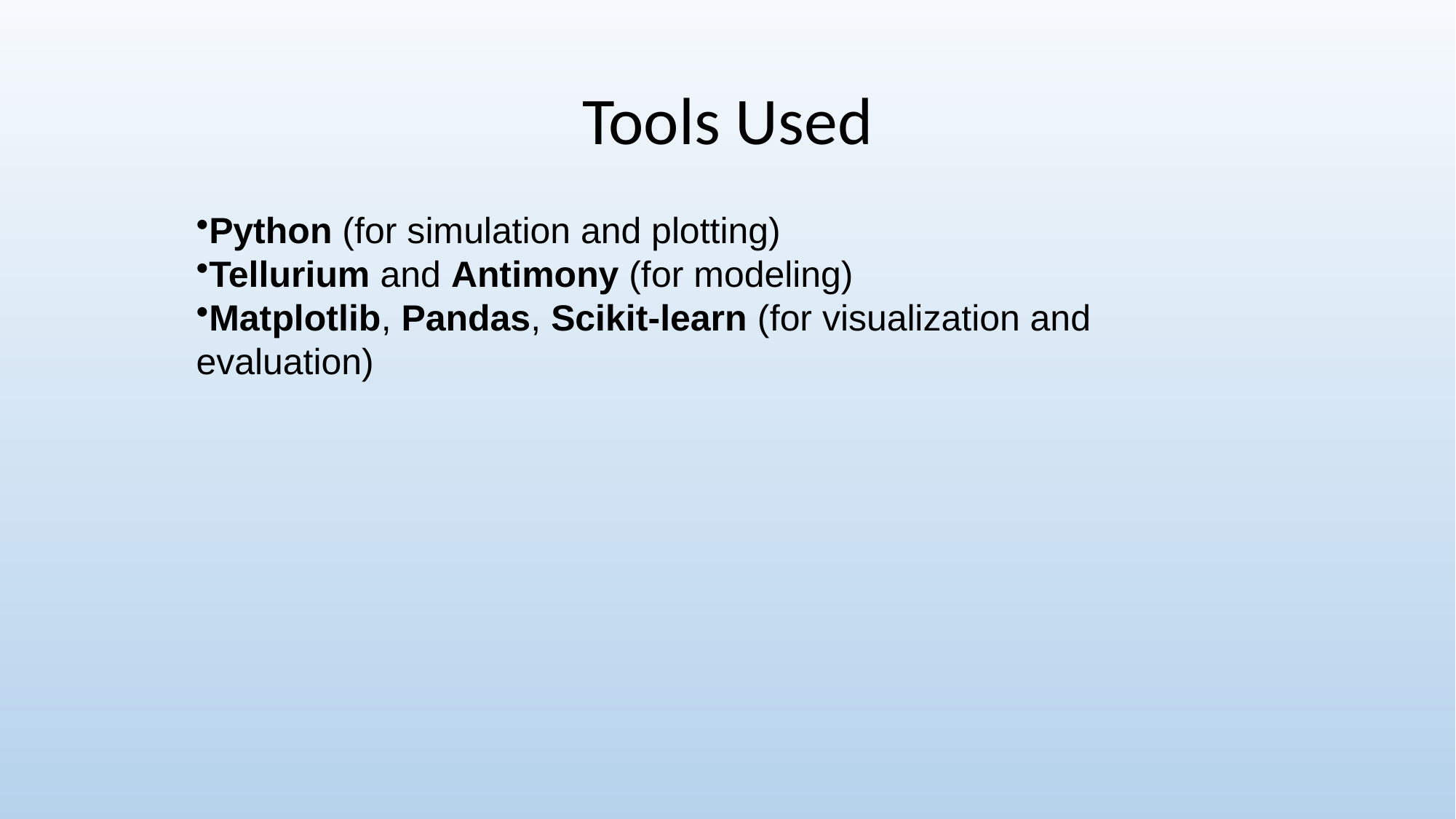

# Tools Used
Python (for simulation and plotting)
Tellurium and Antimony (for modeling)
Matplotlib, Pandas, Scikit-learn (for visualization and evaluation)